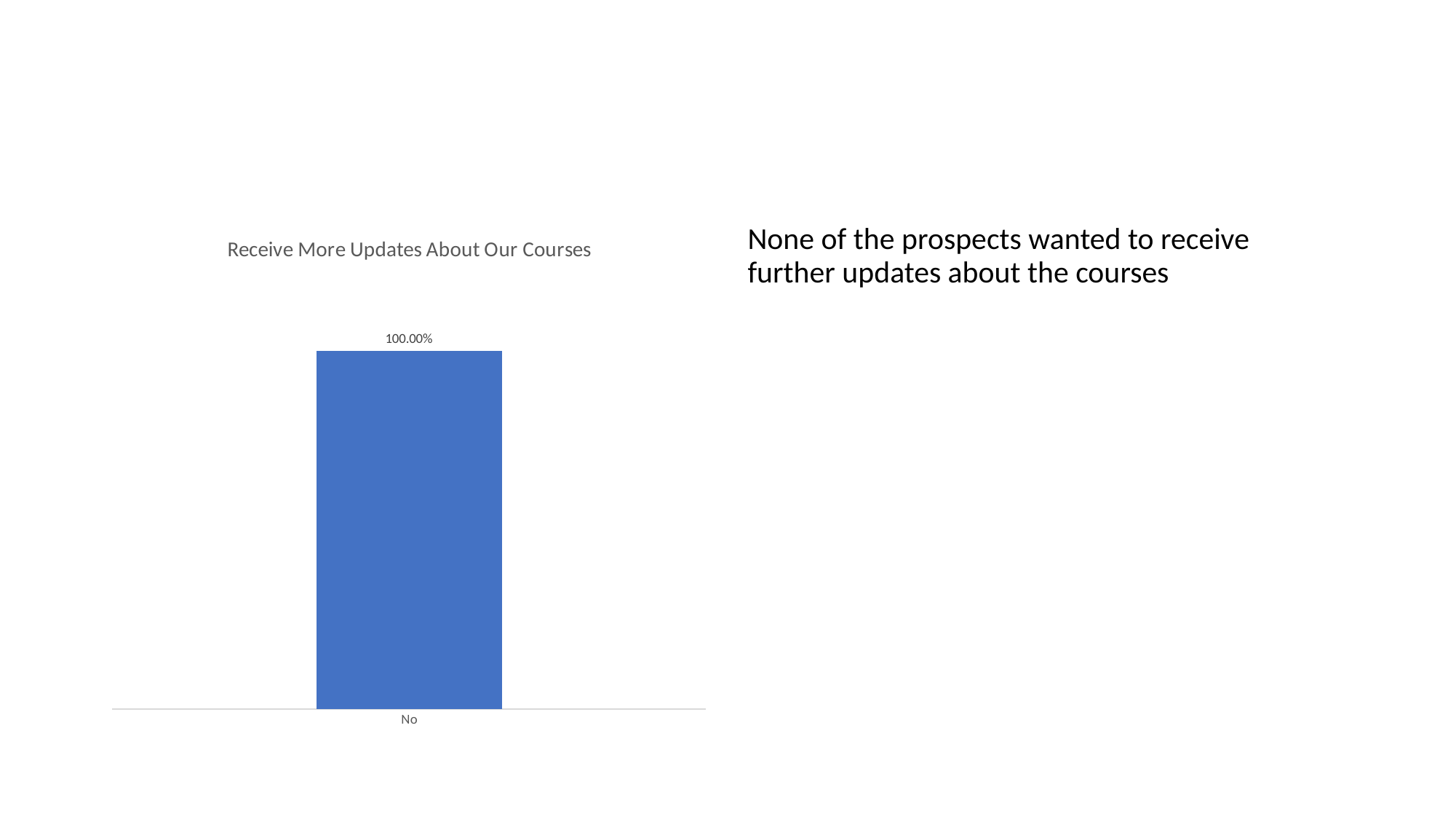

#

### Chart: Receive More Updates About Our Courses

| Category | Percentage |
|---|---|
| No | 1.0 |
None of the prospects wanted to receive further updates about the courses